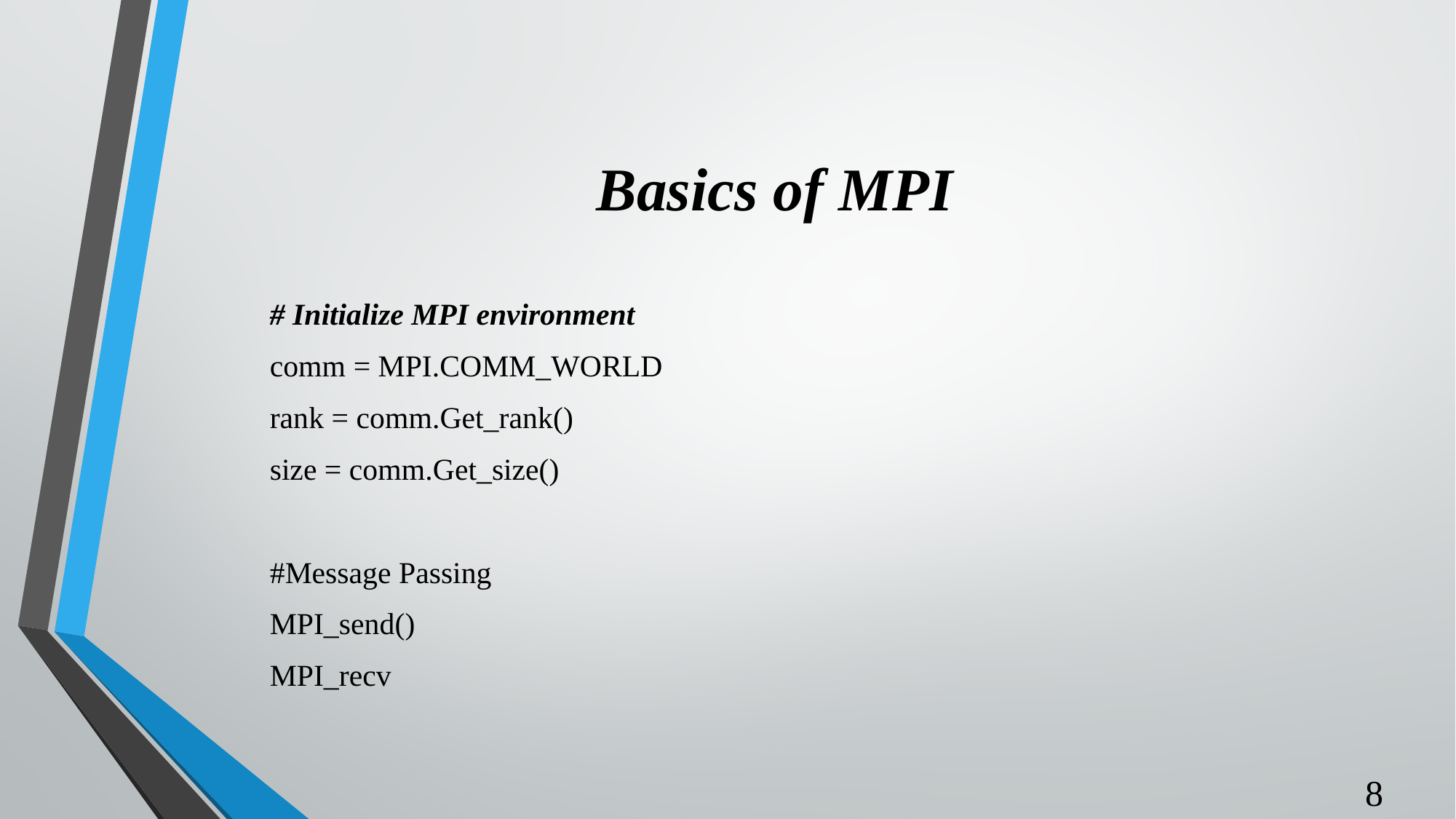

Basics of MPI
# Initialize MPI environment
comm = MPI.COMM_WORLD
rank = comm.Get_rank()
size = comm.Get_size()

#Message Passing
MPI_send()
MPI_recv
8